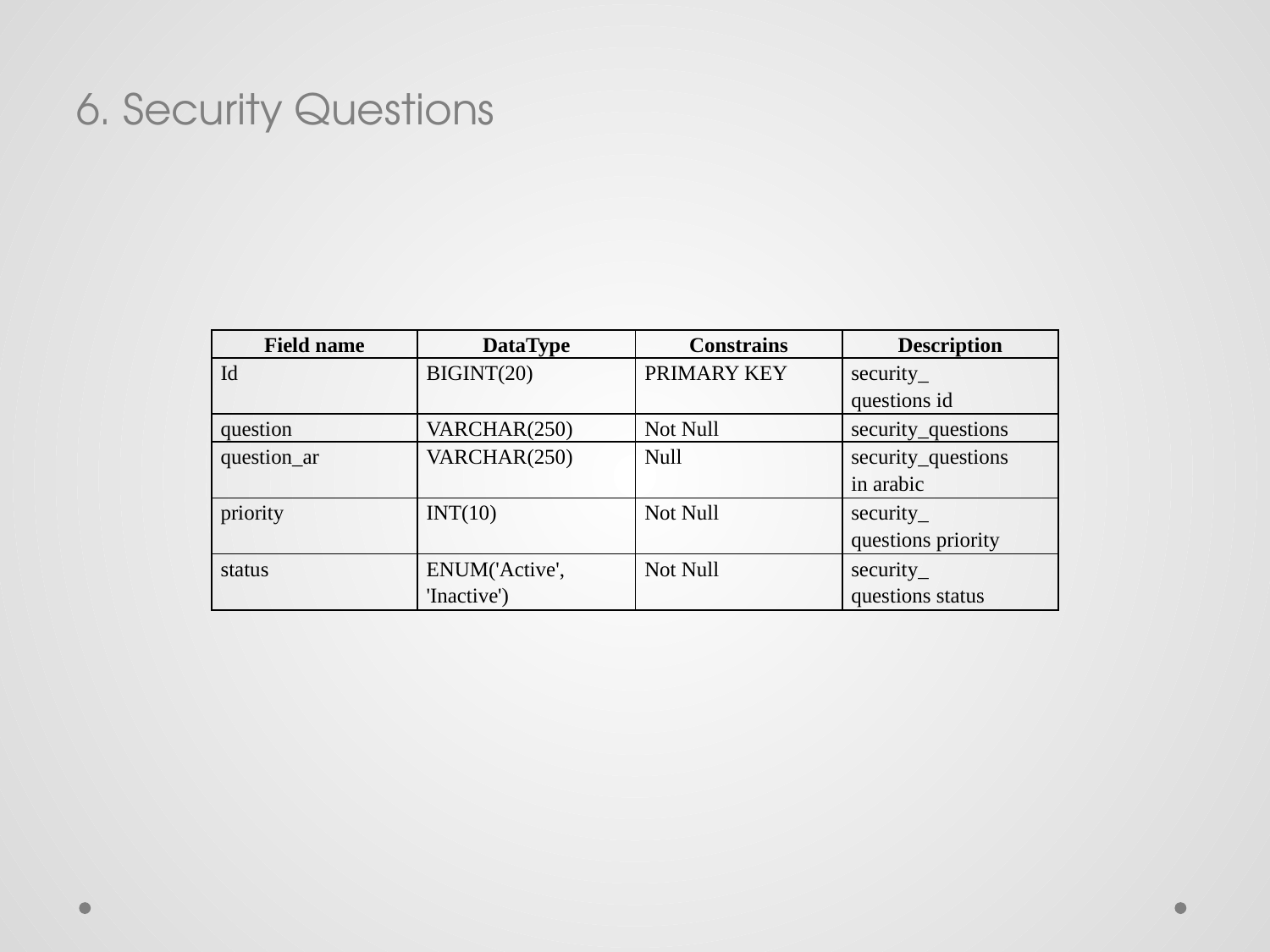

6. Security Questions
| Field name | DataType | Constrains | Description |
| --- | --- | --- | --- |
| Id | BIGINT(20) | PRIMARY KEY | security\_ questions id |
| question | VARCHAR(250) | Not Null | security\_questions |
| question\_ar | VARCHAR(250) | Null | security\_questions in arabic |
| priority | INT(10) | Not Null | security\_ questions priority |
| status | ENUM('Active', 'Inactive') | Not Null | security\_ questions status |